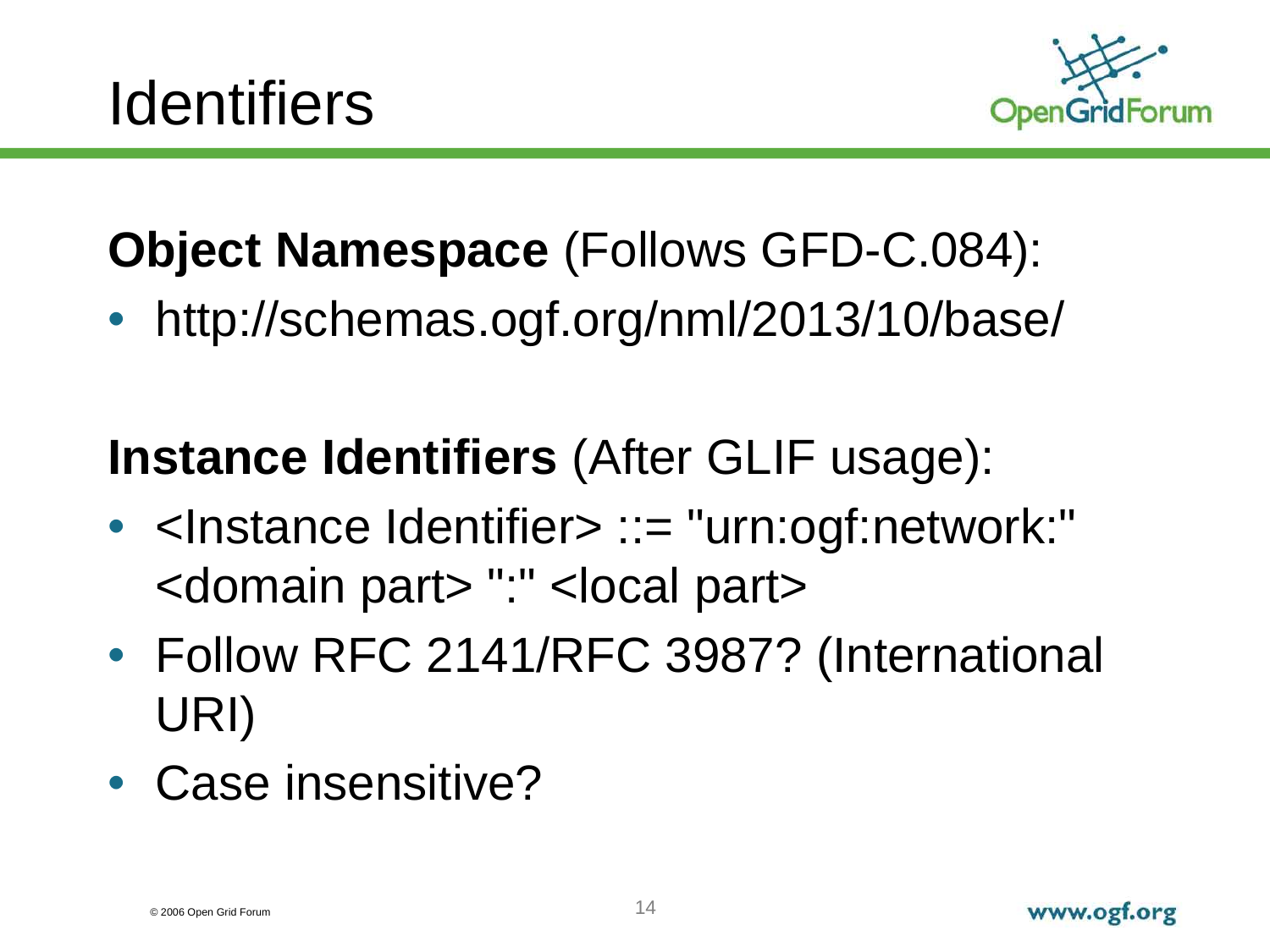

# Identifiers
Object Namespace (Follows GFD-C.084):
http://schemas.ogf.org/nml/2013/10/base/

Instance Identifiers (After GLIF usage):
<Instance Identifier> ::= "urn:ogf:network:" <domain part> ":" <local part>
Follow RFC 2141/RFC 3987? (International URI)
Case insensitive?

14